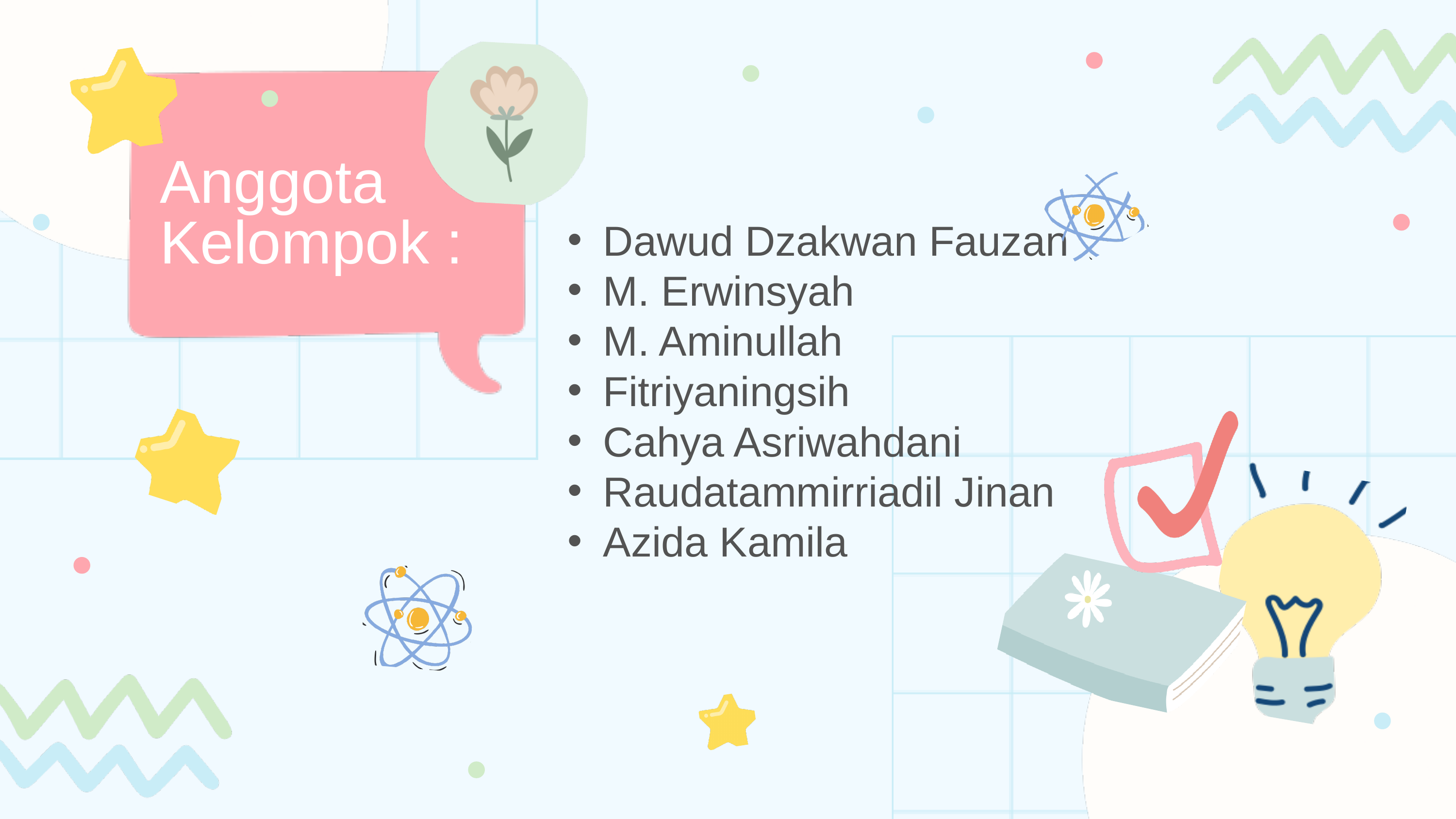

Anggota Kelompok :

Dawud Dzakwan Fauzan
M. Erwinsyah
M. Aminullah
Fitriyaningsih
Cahya Asriwahdani
Raudatammirriadil Jinan
Azida Kamila